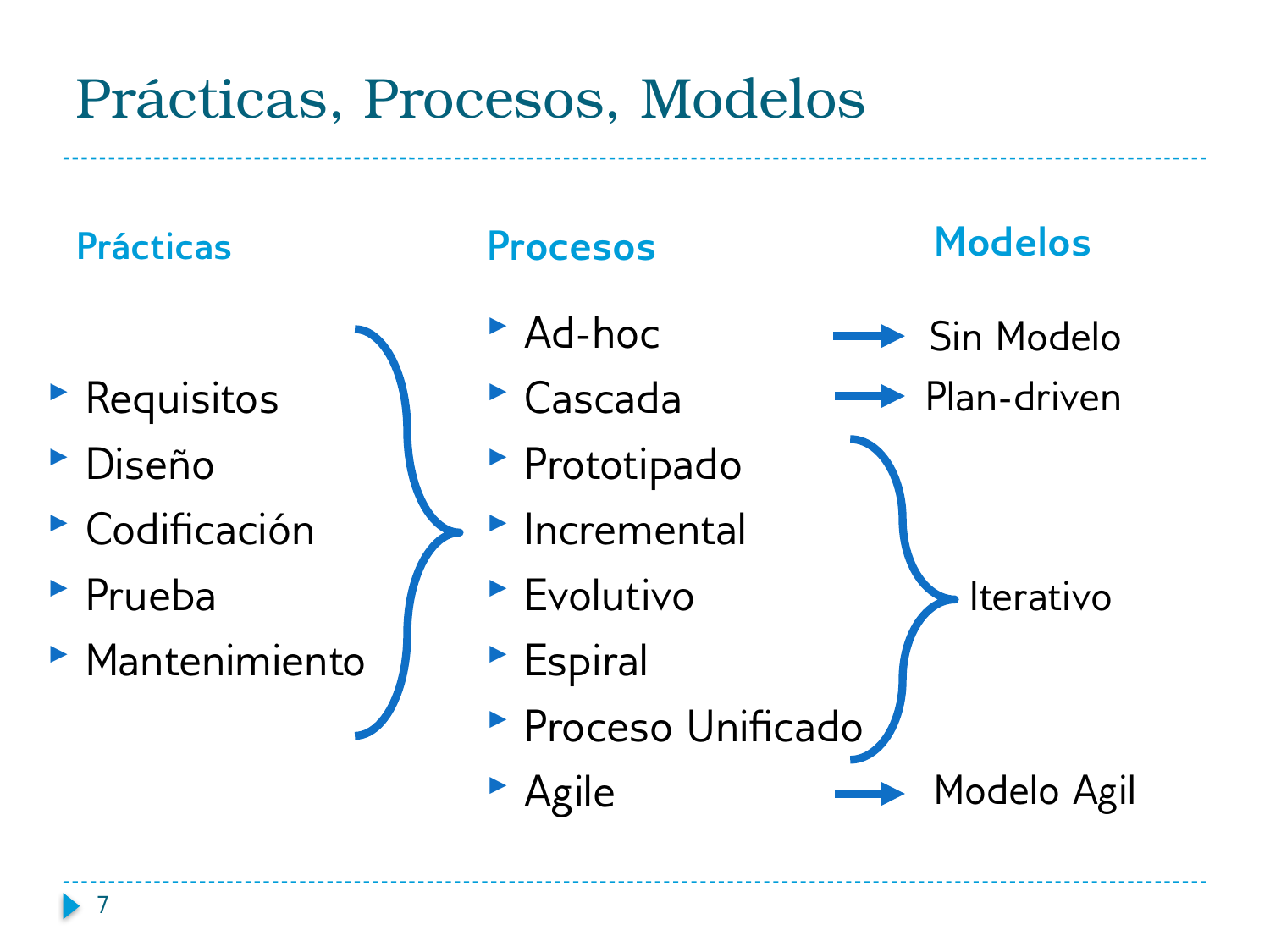

# Prácticas, Procesos, Modelos
Modelos
Prácticas
Procesos

Requisitos
Diseño
Codificación
Prueba
Mantenimiento
Ad-hoc
Cascada
Prototipado
Incremental
Evolutivo
Espiral
Proceso Unificado
Agile

Sin Modelo

Plan-driven

Iterativo
Modelo Agil
7